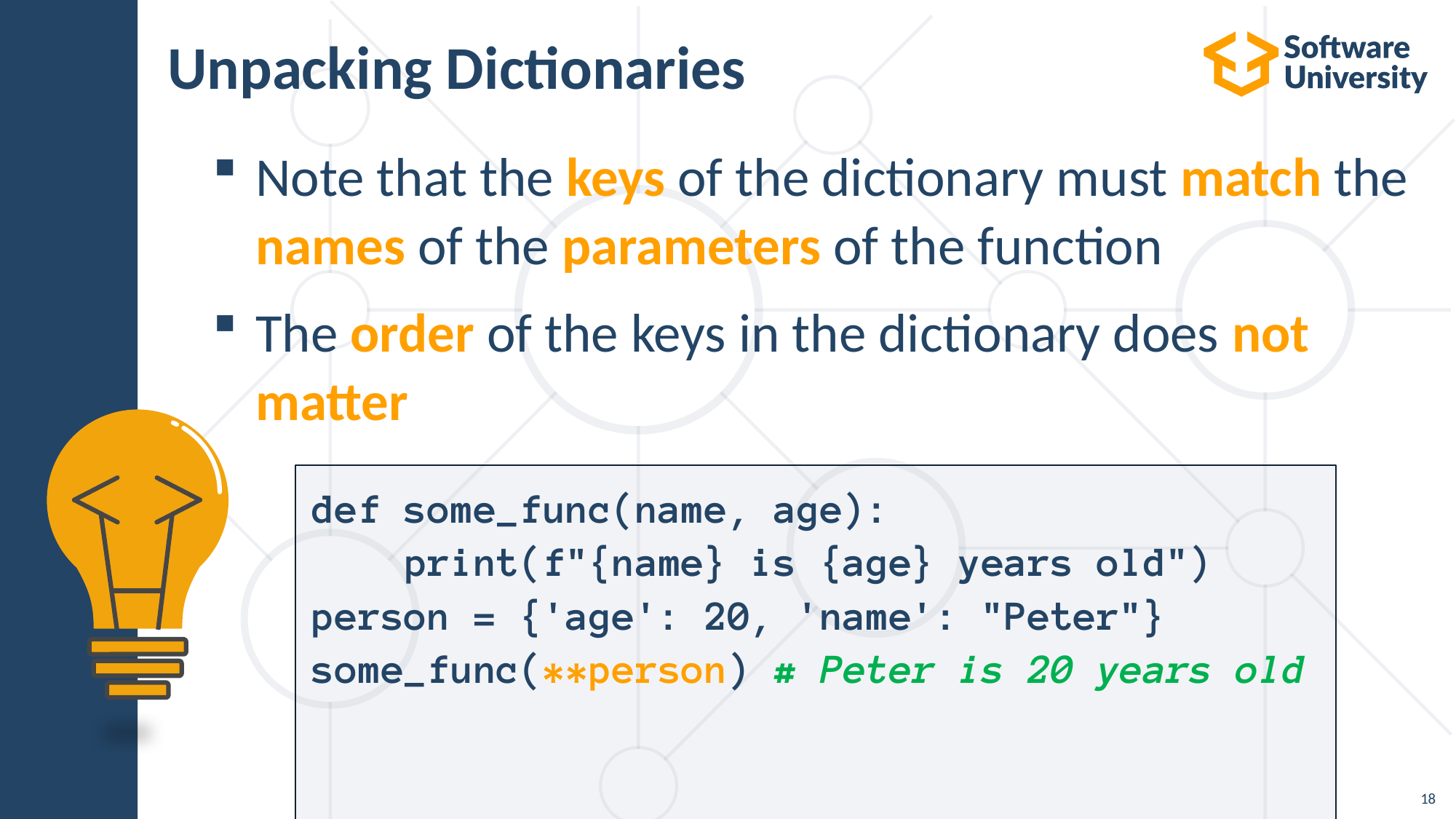

# Unpacking Dictionaries
Note that the keys of the dictionary must match the names of the parameters of the function
The order of the keys in the dictionary does not
matter
def some_func(name, age):
    print(f"{name} is {age} years old")
person = {'age': 20, 'name': "Peter"}
some_func(**person) # Peter is 20 years old
18